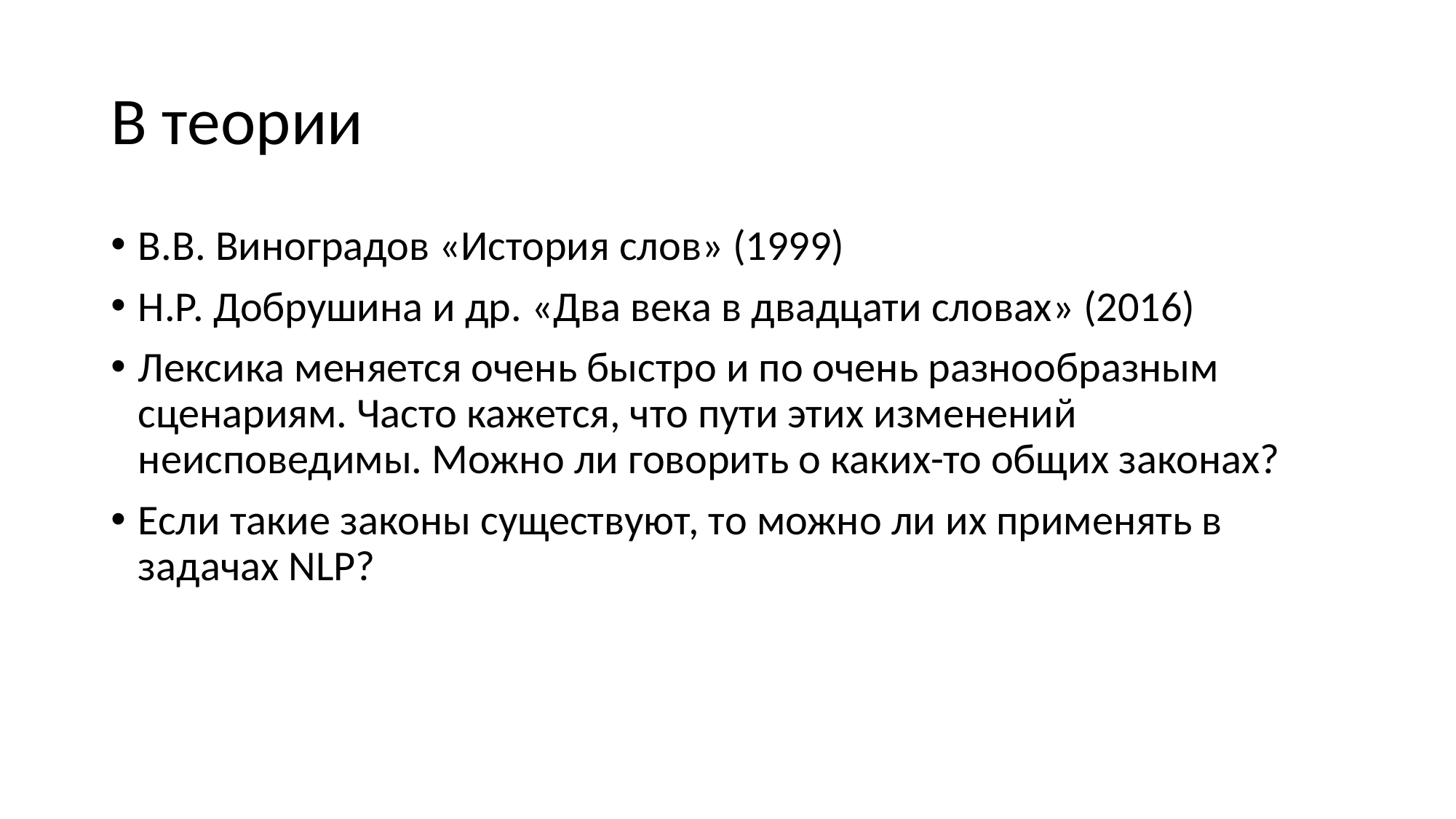

# В теории
В.В. Виноградов «История слов» (1999)
Н.Р. Добрушина и др. «Два века в двадцати словах» (2016)
Лексика меняется очень быстро и по очень разнообразным сценариям. Часто кажется, что пути этих изменений неисповедимы. Можно ли говорить о каких-то общих законах?
Если такие законы существуют, то можно ли их применять в задачах NLP?